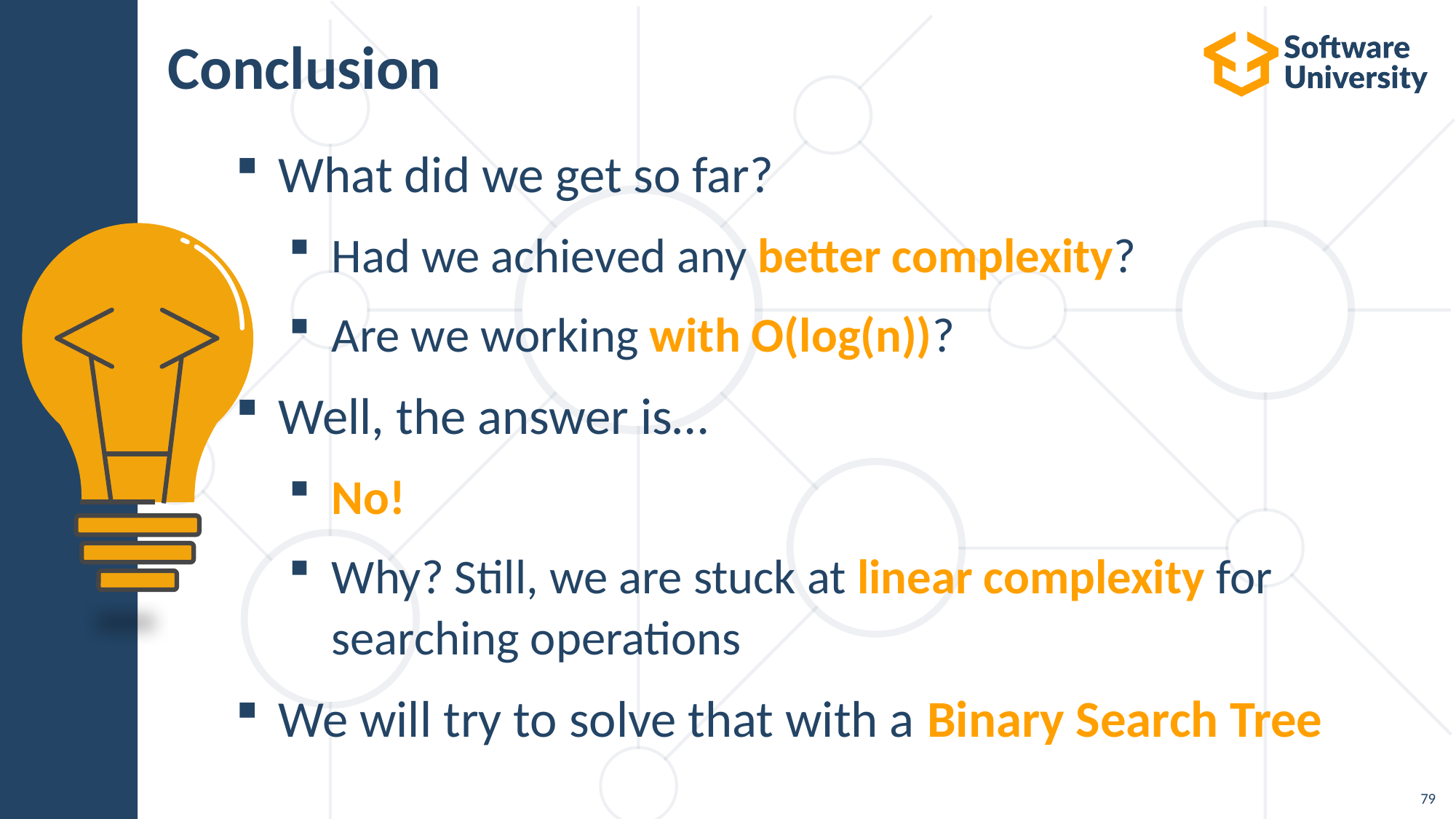

# Conclusion
What did we get so far?
Had we achieved any better complexity?
Are we working with O(log(n))?
Well, the answer is…
No!
Why? Still, we are stuck at linear complexity for searching operations
We will try to solve that with a Binary Search Tree
79